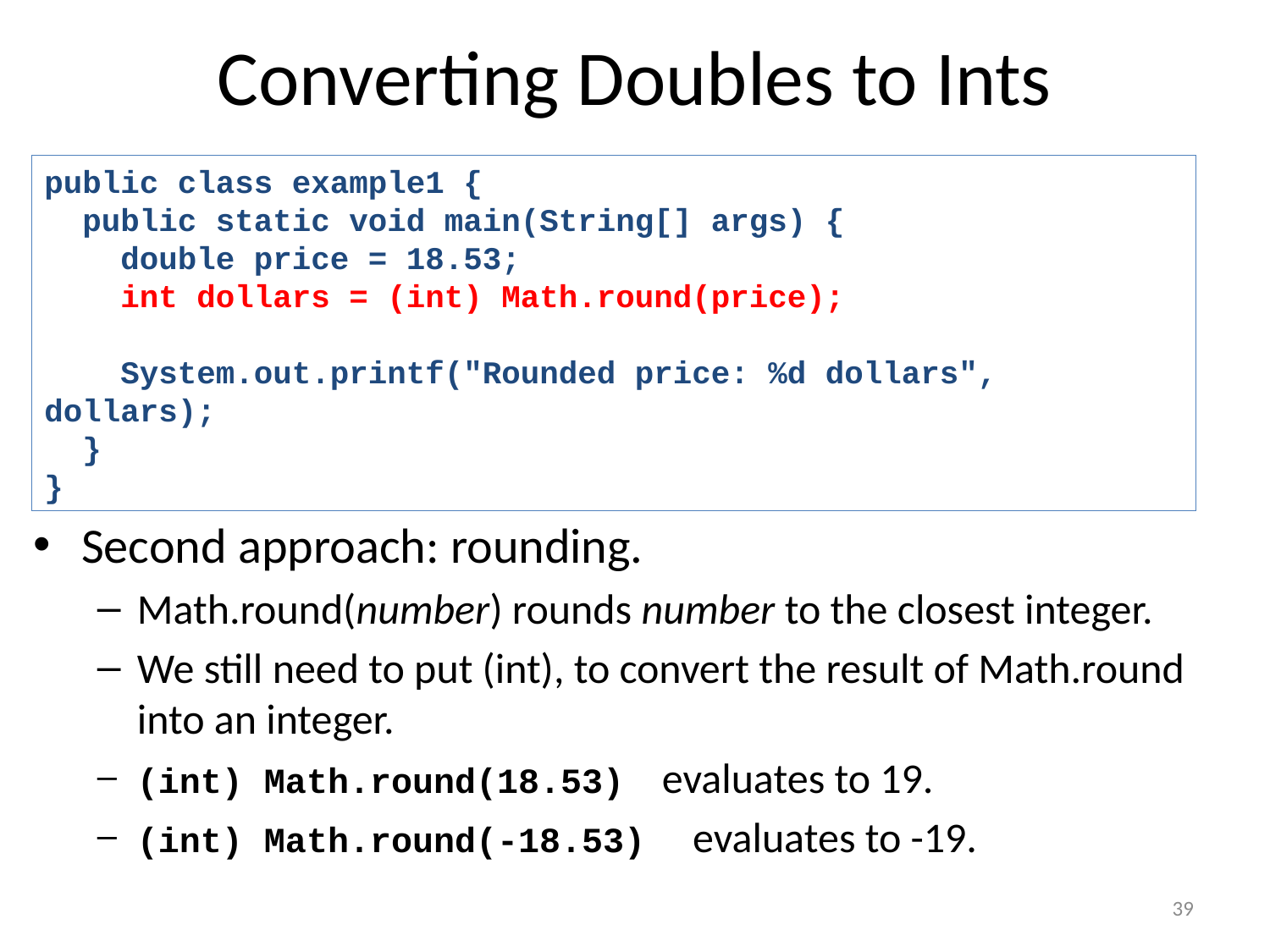

# Converting Doubles to Ints
public class example1 {
  public static void main(String[] args) {
    double price = 18.53;
    int dollars = (int) Math.round(price);

    System.out.printf("Rounded price: %d dollars", dollars);
  }
}
Second approach: rounding.
Math.round(number) rounds number to the closest integer.
We still need to put (int), to convert the result of Math.round into an integer.
(int) Math.round(18.53)    evaluates to 19.
(int) Math.round(-18.53)     evaluates to -19.
39